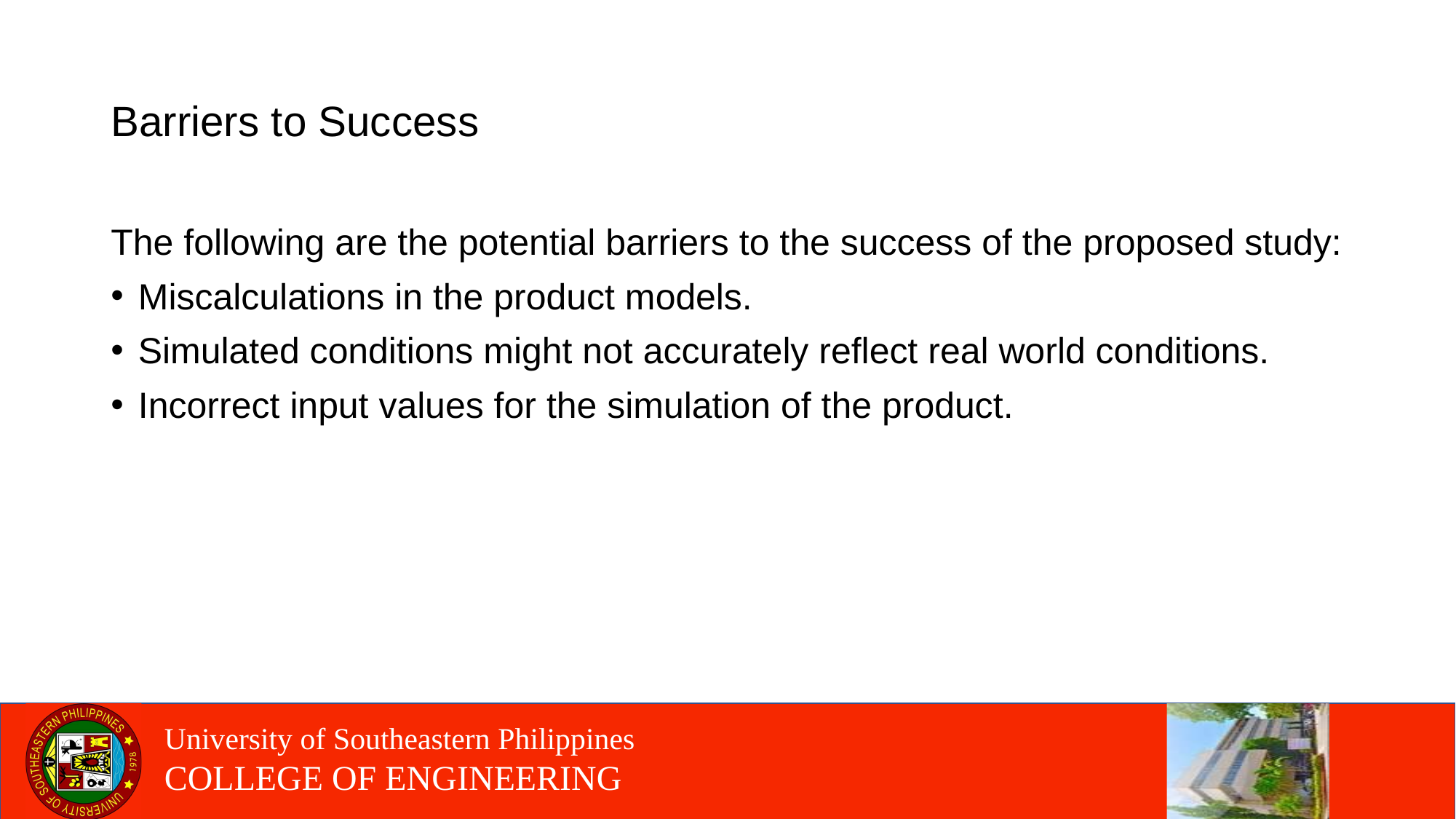

# Barriers to Success
The following are the potential barriers to the success of the proposed study:
Miscalculations in the product models.
Simulated conditions might not accurately reflect real world conditions.
Incorrect input values for the simulation of the product.

University of Southeastern Philippines
COLLEGE OF ENGINEERING